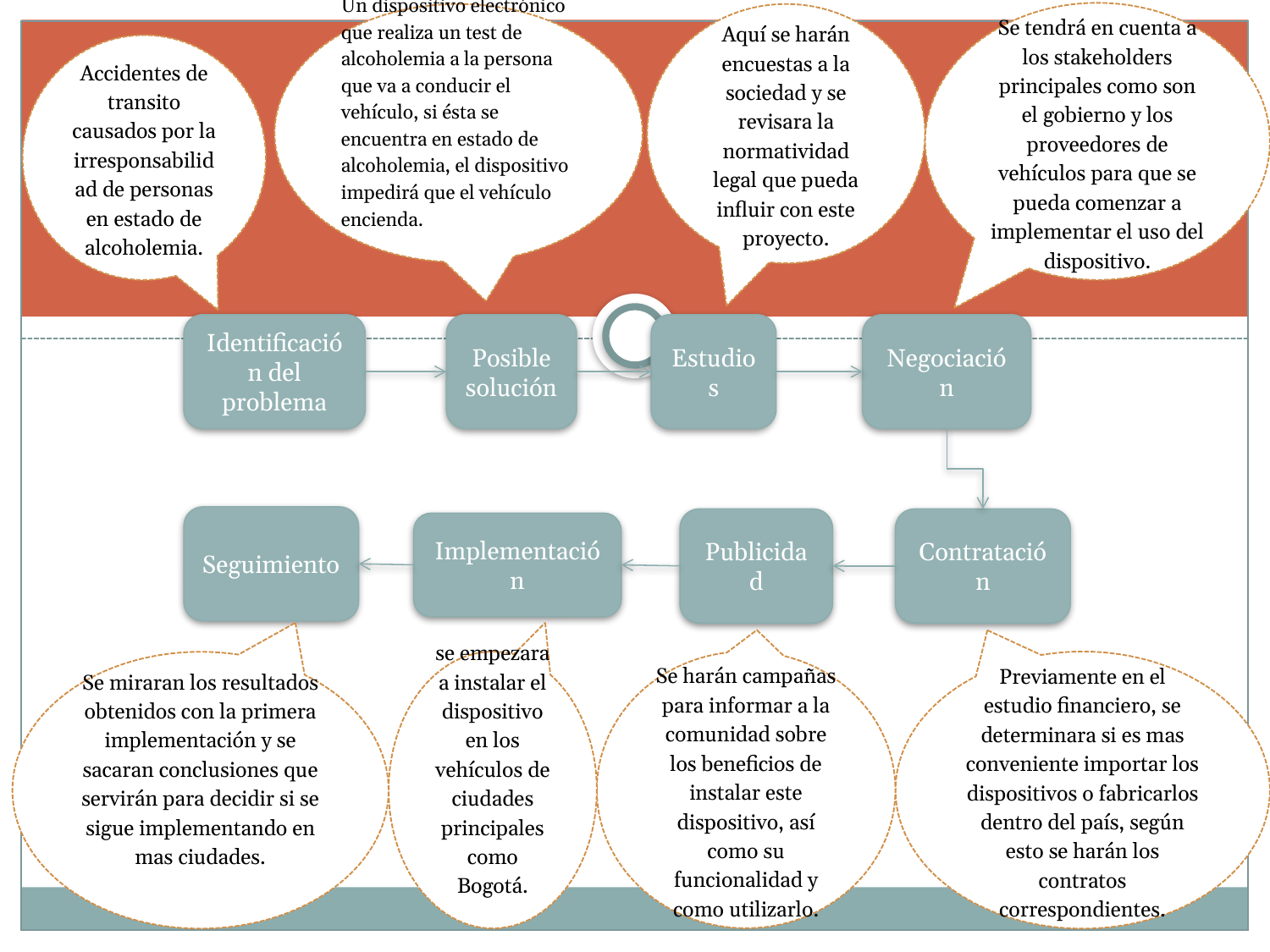

Se tendrá en cuenta a los stakeholders principales como son el gobierno y los proveedores de vehículos para que se pueda comenzar a implementar el uso del dispositivo.
Aquí se harán encuestas a la sociedad y se revisara la normatividad legal que pueda influir con este proyecto.
Un dispositivo electrónico que realiza un test de alcoholemia a la persona que va a conducir el vehículo, si ésta se encuentra en estado de alcoholemia, el dispositivo impedirá que el vehículo encienda.

Accidentes de transito causados por la irresponsabilidad de personas en estado de alcoholemia.
Identificación del problema
Posible solución
Estudios
Negociación
Seguimiento
Publicidad
Contratación
Implementación
Se harán campañas para informar a la comunidad sobre los beneficios de instalar este dispositivo, así como su funcionalidad y como utilizarlo.
se empezara a instalar el dispositivo en los vehículos de ciudades principales como Bogotá.

Previamente en el estudio financiero, se determinara si es mas conveniente importar los dispositivos o fabricarlos dentro del país, según esto se harán los contratos correspondientes.
Se miraran los resultados obtenidos con la primera implementación y se sacaran conclusiones que servirán para decidir si se sigue implementando en mas ciudades.